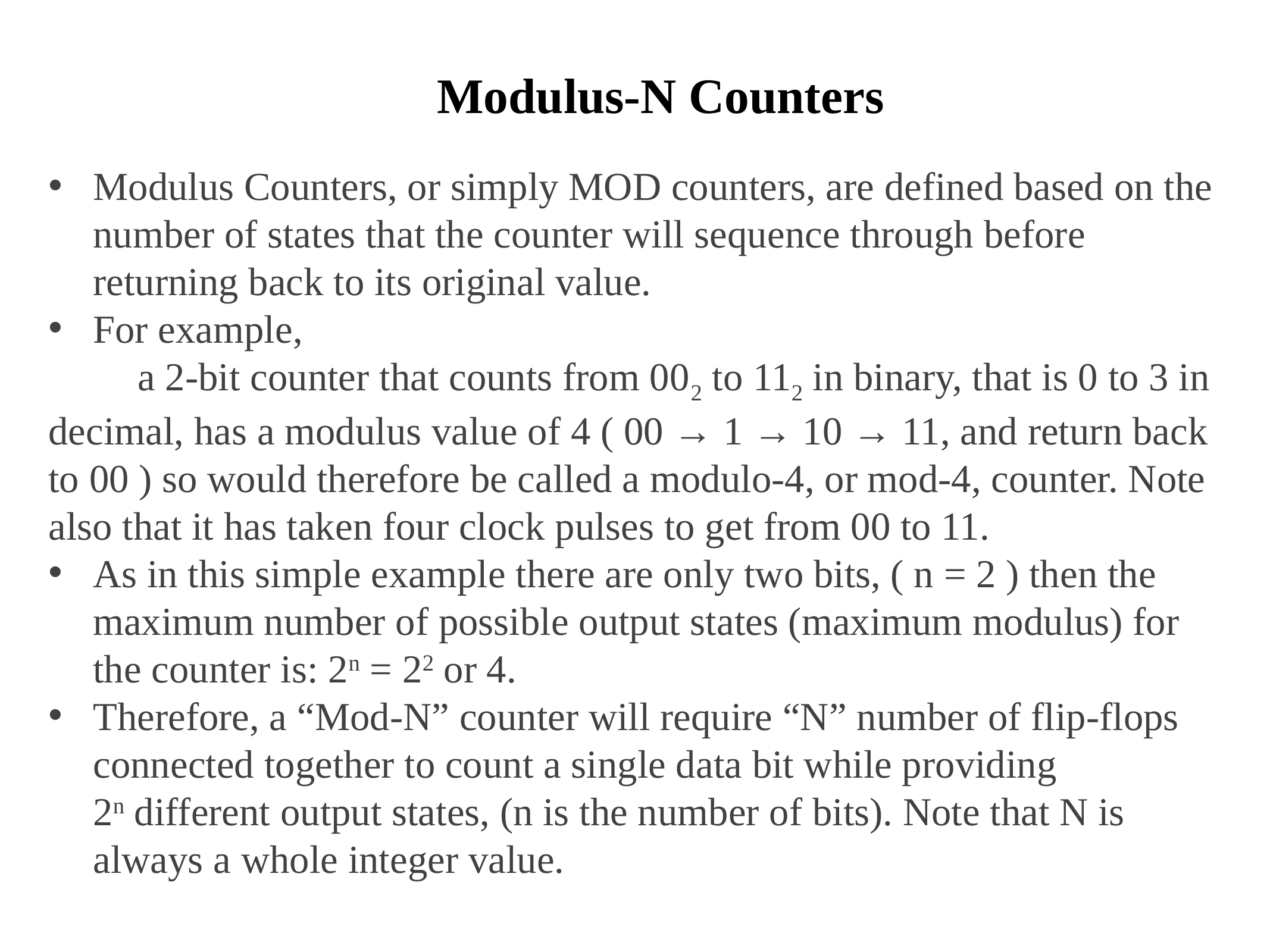

Modulus-N Counters
Modulus Counters, or simply MOD counters, are defined based on the number of states that the counter will sequence through before returning back to its original value.
For example,
	a 2-bit counter that counts from 002 to 112 in binary, that is 0 to 3 in decimal, has a modulus value of 4 ( 00 → 1 → 10 → 11, and return back to 00 ) so would therefore be called a modulo-4, or mod-4, counter. Note also that it has taken four clock pulses to get from 00 to 11.
As in this simple example there are only two bits, ( n = 2 ) then the maximum number of possible output states (maximum modulus) for the counter is: 2n = 22 or 4.
Therefore, a “Mod-N” counter will require “N” number of flip-flops connected together to count a single data bit while providing 2n different output states, (n is the number of bits). Note that N is always a whole integer value.